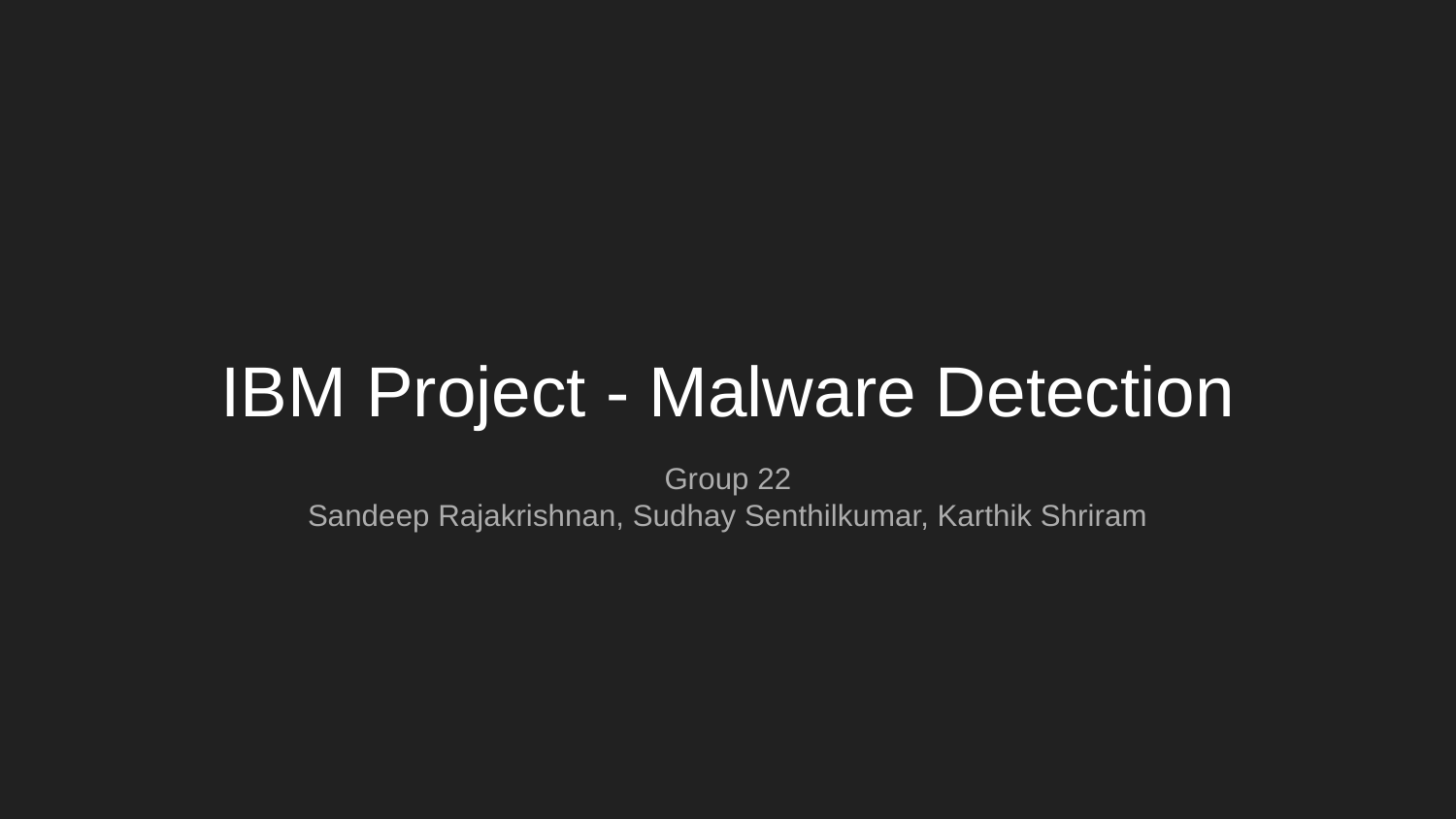

# IBM Project - Malware Detection
Group 22
Sandeep Rajakrishnan, Sudhay Senthilkumar, Karthik Shriram